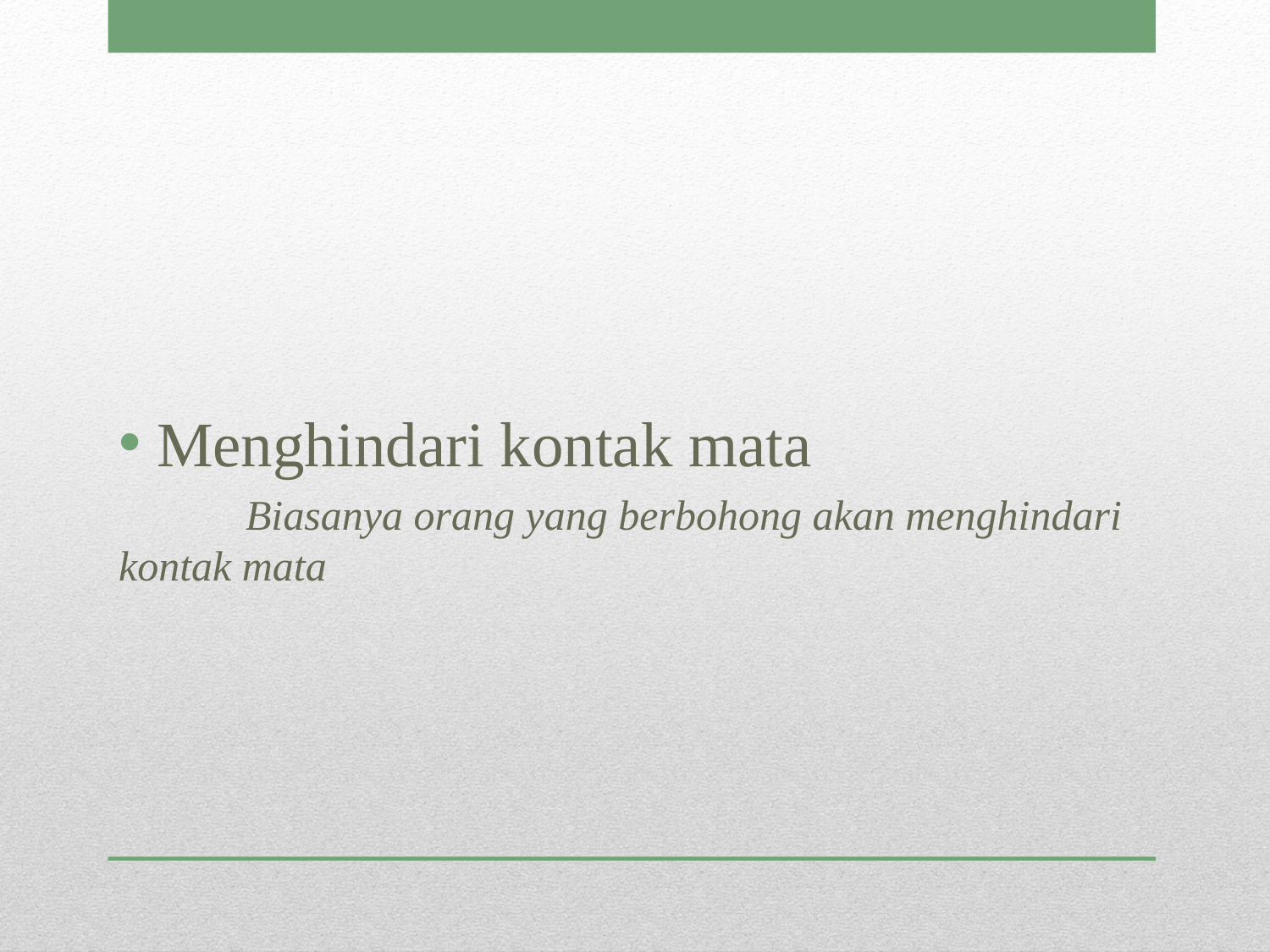

Menghindari kontak mata
	Biasanya orang yang berbohong akan menghindari kontak mata
#